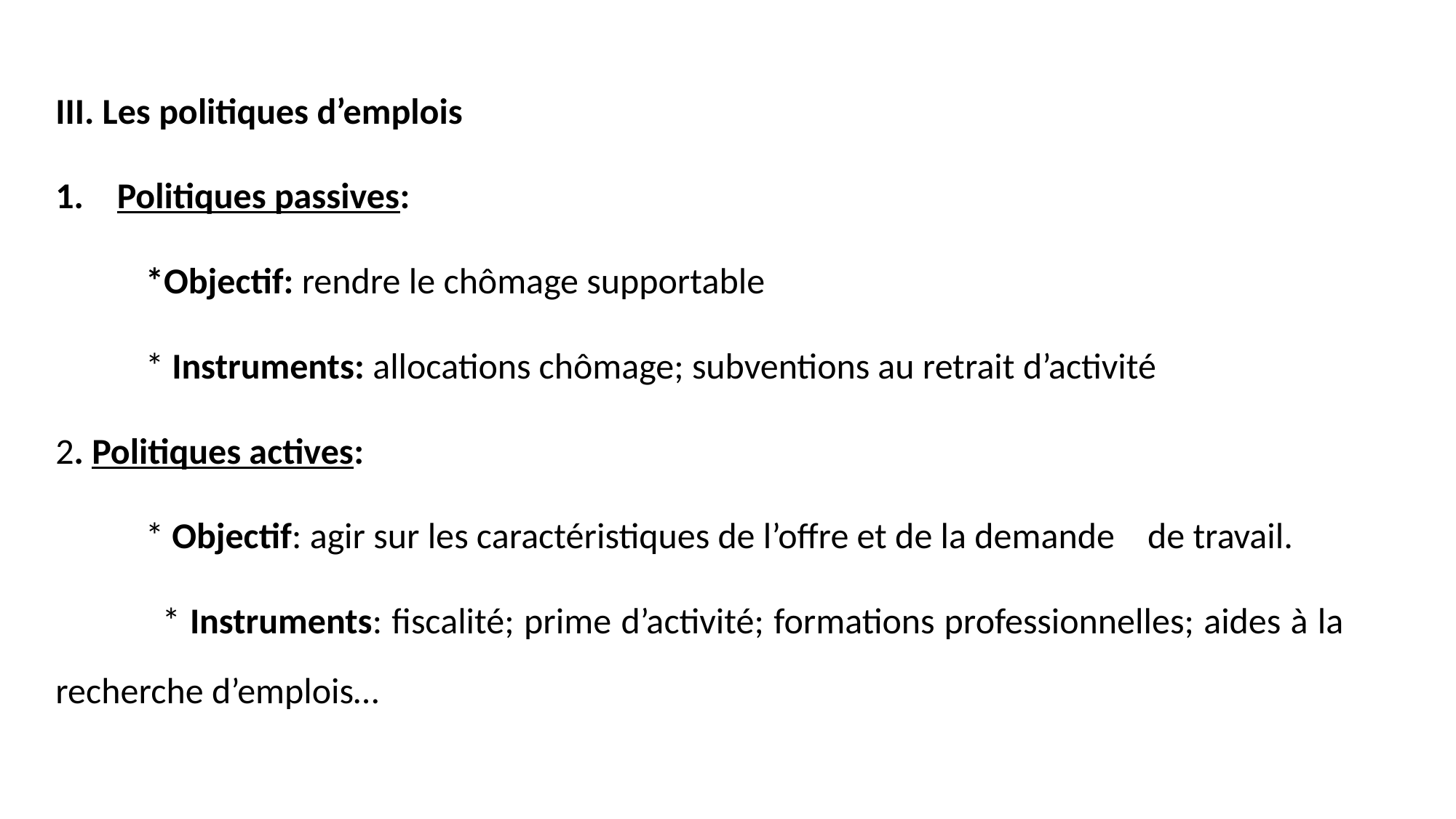

III. Les politiques d’emplois
Politiques passives:
           *Objectif: rendre le chômage supportable
           * Instruments: allocations chômage; subventions au retrait d’activité
2. Politiques actives:
           * Objectif: agir sur les caractéristiques de l’offre et de la demande    de travail.
           * Instruments: fiscalité; prime d’activité; formations professionnelles; aides à la recherche d’emplois…

,